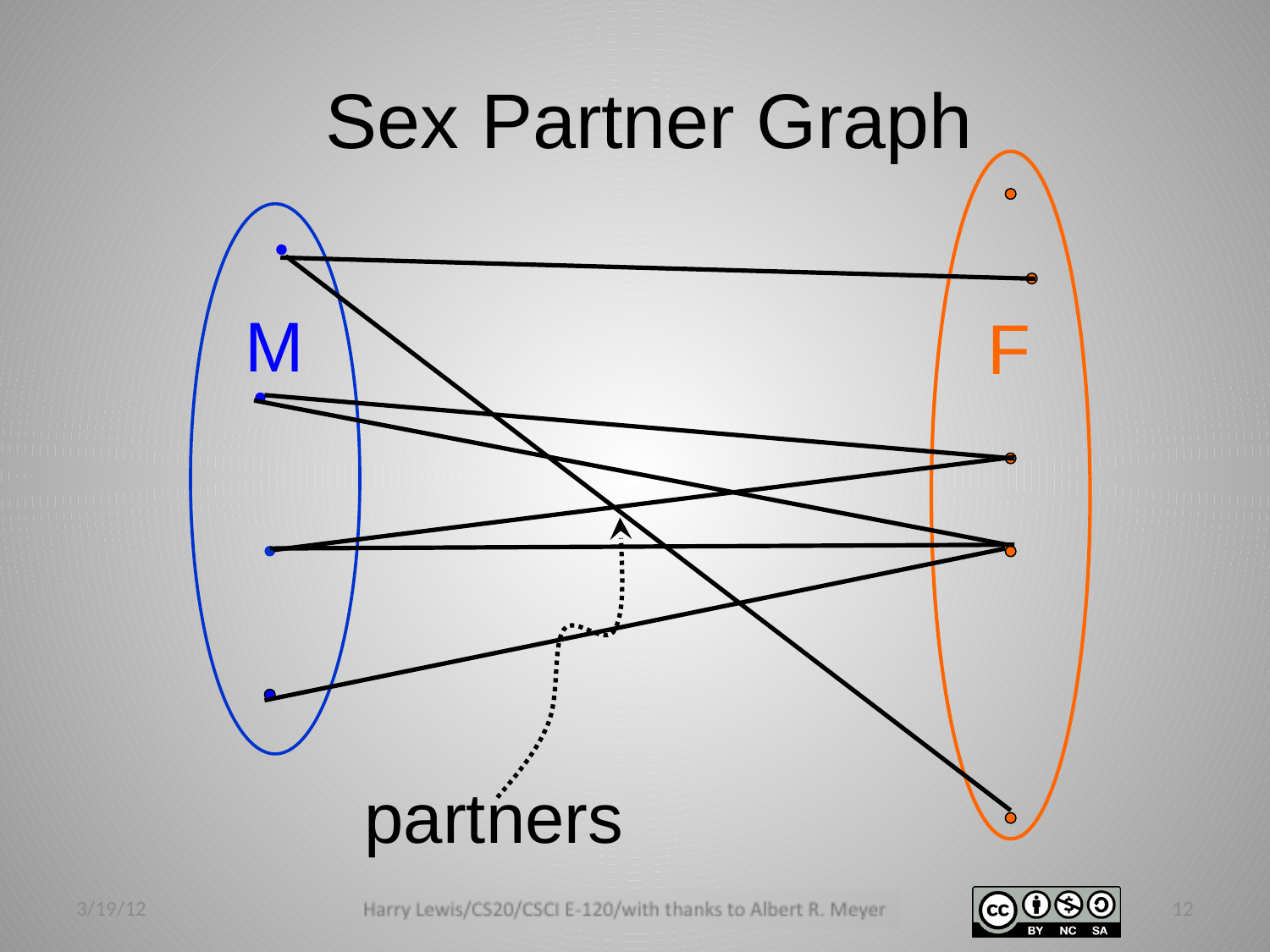

# Sex Partner Graph

partners
M
F
3/19/12
12